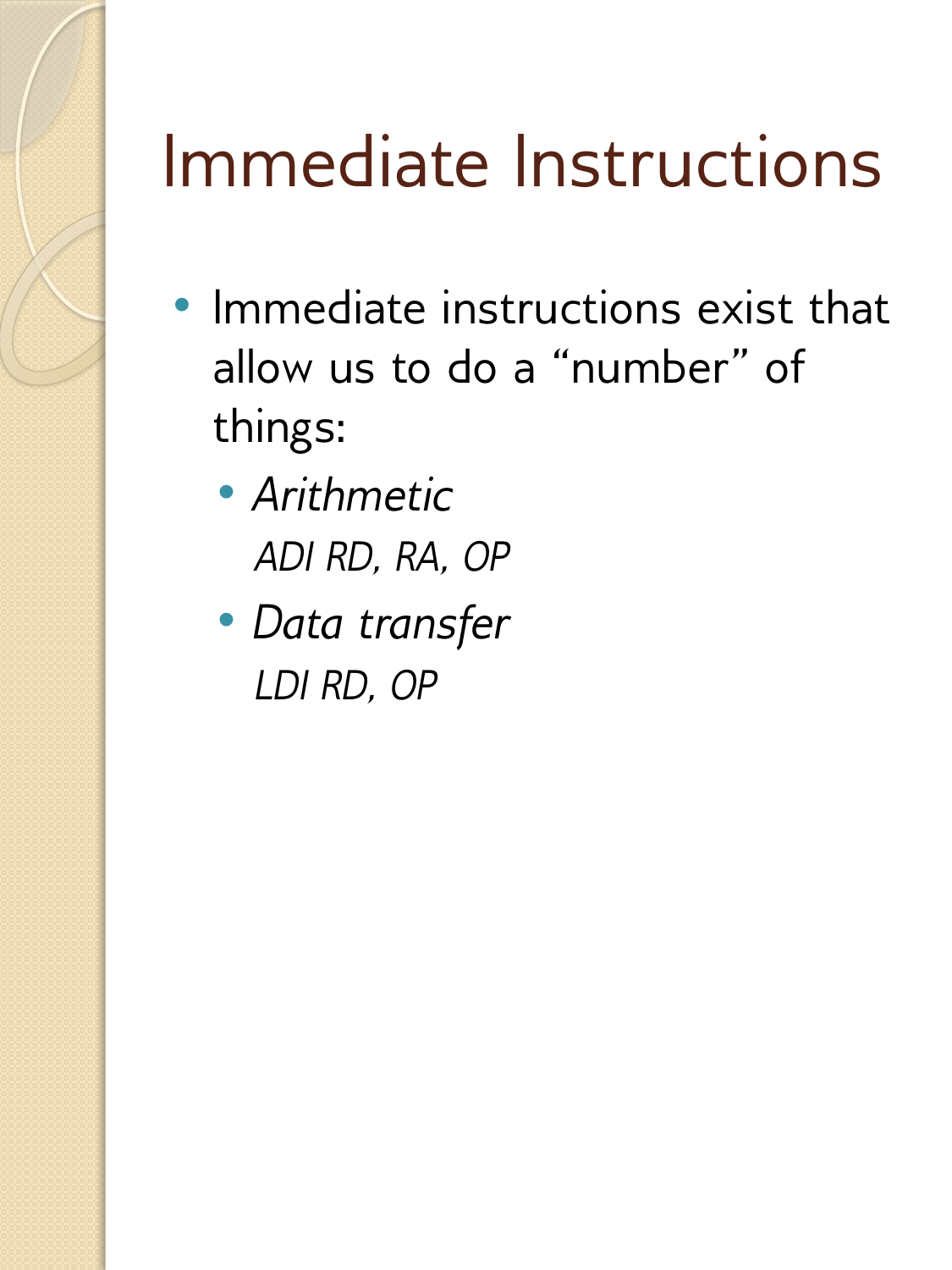

# Immediate Instructions
Immediate instructions exist that allow us to do a “number” of things:
Arithmetic
ADI RD, RA, OP
Data transfer
LDI RD, OP